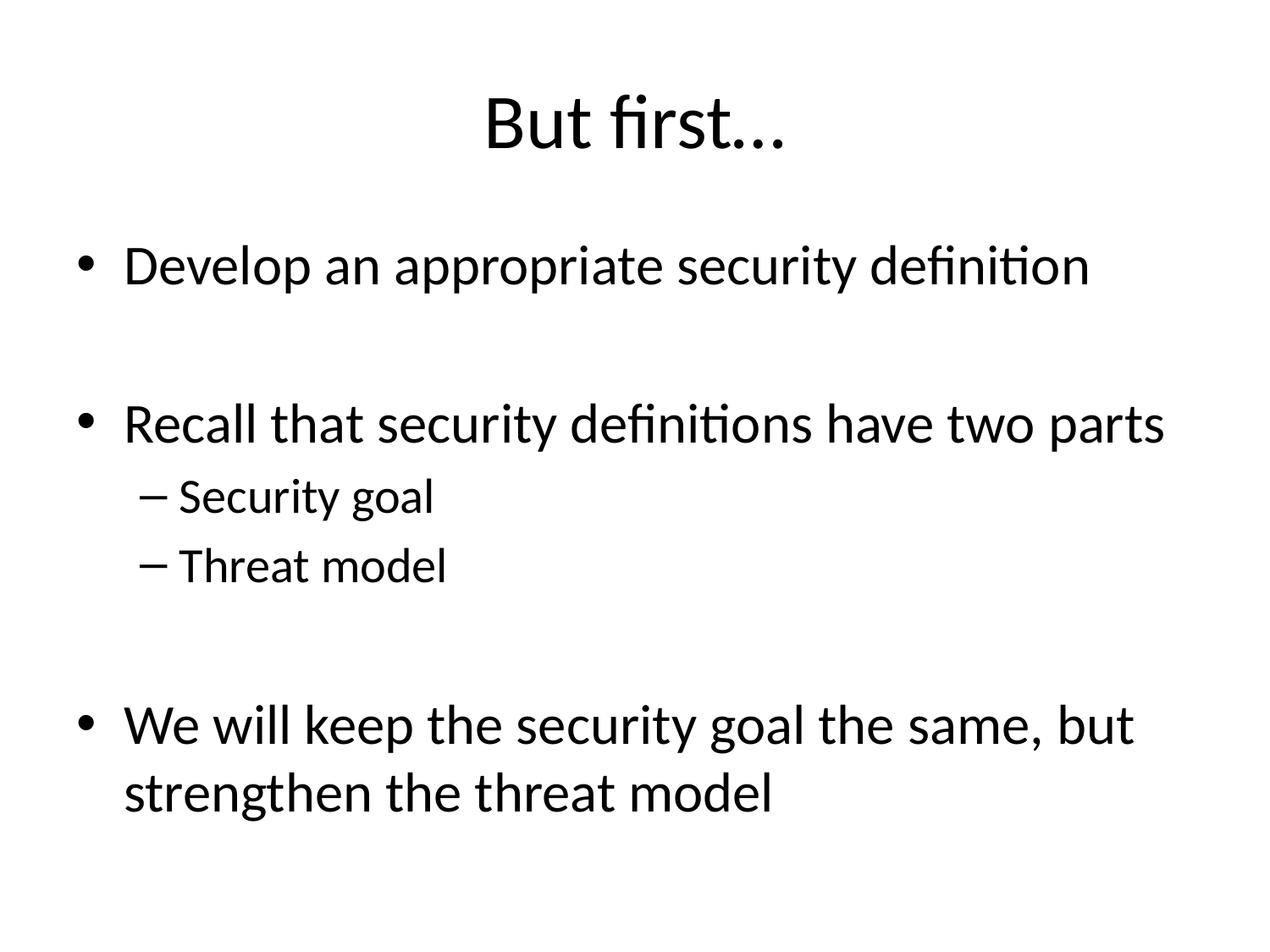

# But first…
Develop an appropriate security definition

Recall that security definitions have two parts
Security goal
Threat model

We will keep the security goal the same, but strengthen the threat model